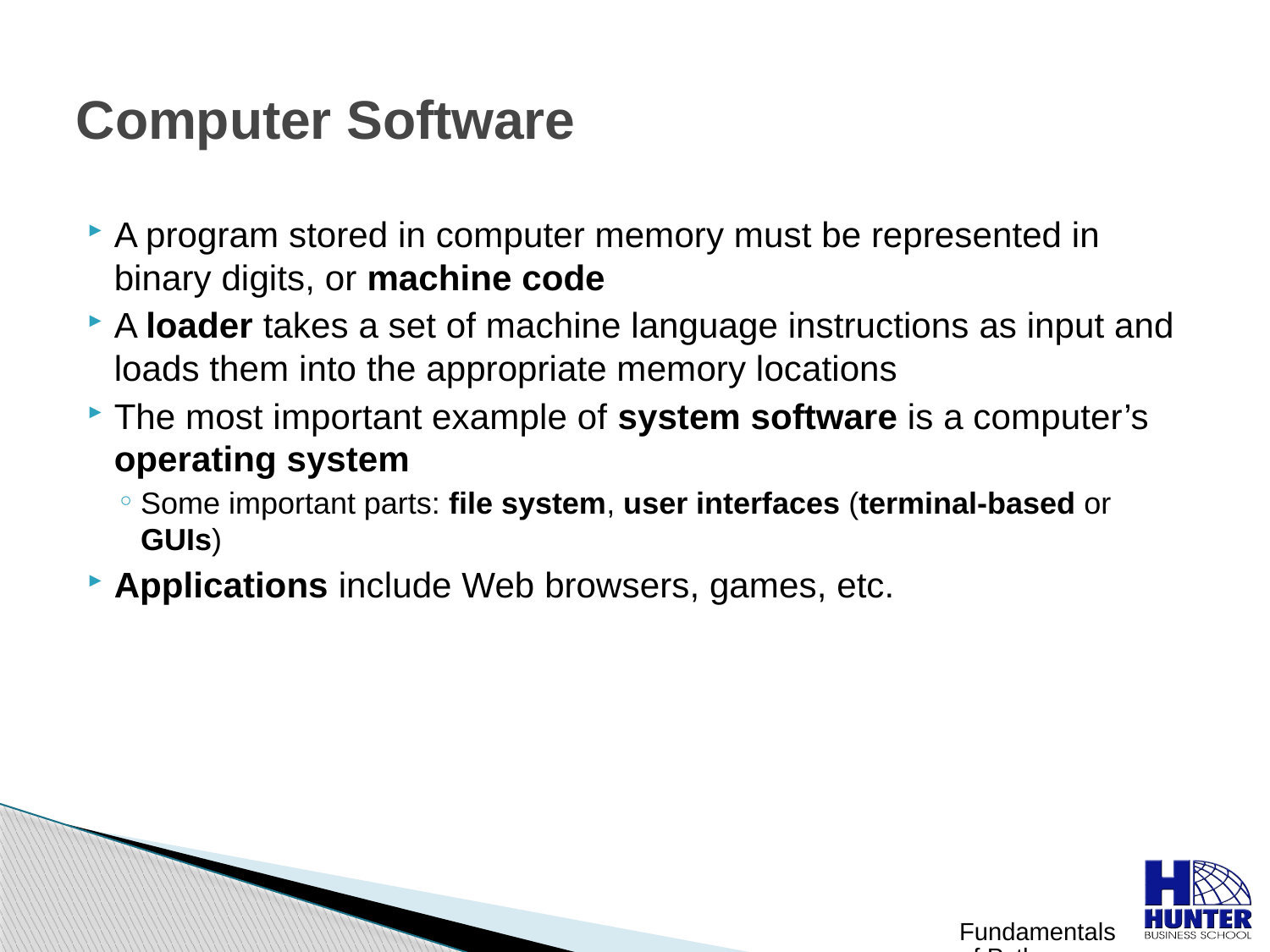

# Computer Software
A program stored in computer memory must be represented in binary digits, or machine code
A loader takes a set of machine language instructions as input and loads them into the appropriate memory locations
The most important example of system software is a computer’s operating system
Some important parts: file system, user interfaces (terminal-based or GUIs)
Applications include Web browsers, games, etc.
Fundamentals of Python